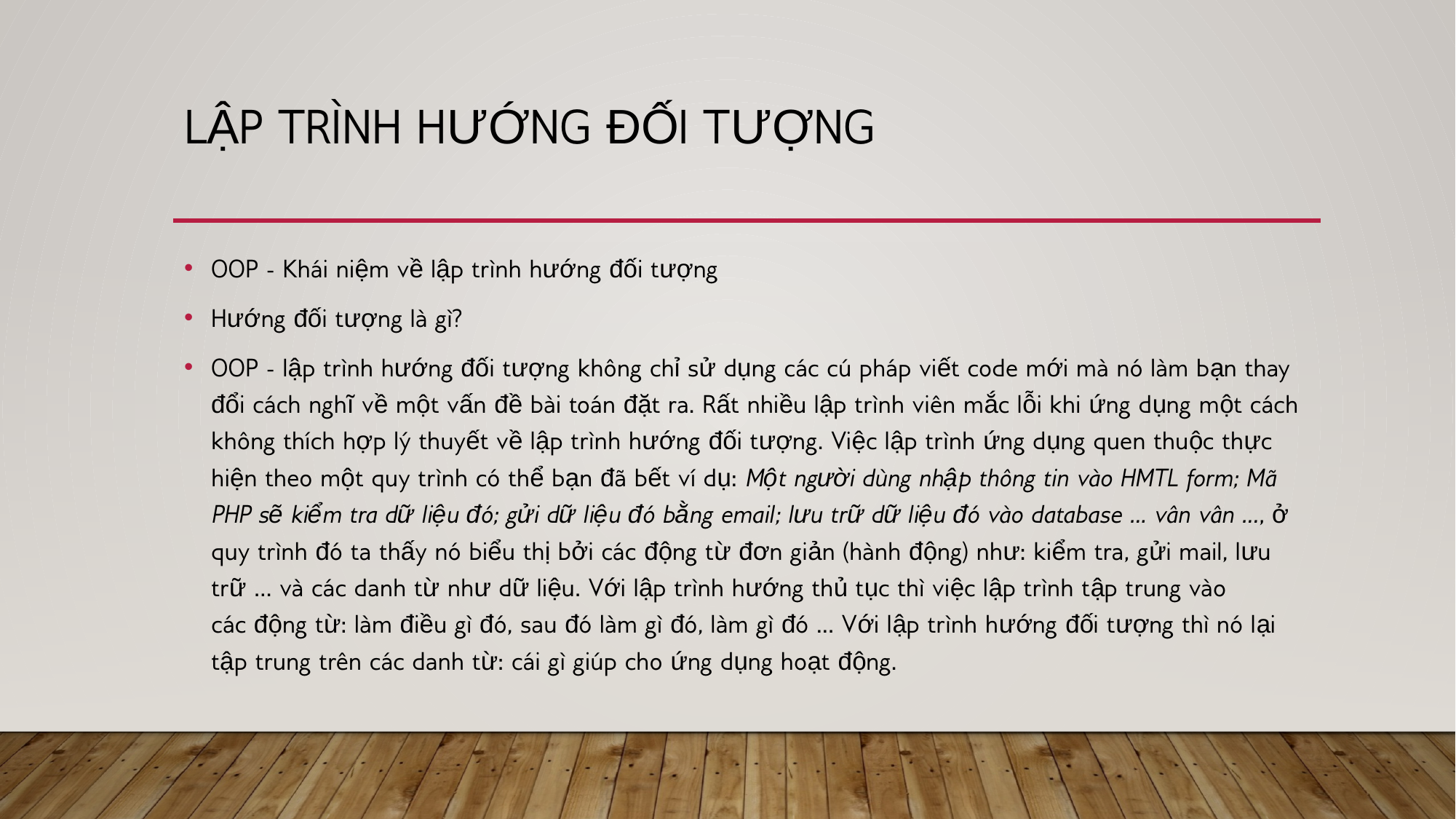

# Lập trình hướng đối tượng
OOP - Khái niệm về lập trình hướng đối tượng
Hướng đối tượng là gì?
OOP - lập trình hướng đối tượng không chỉ sử dụng các cú pháp viết code mới mà nó làm bạn thay đổi cách nghĩ về một vấn đề bài toán đặt ra. Rất nhiều lập trình viên mắc lỗi khi ứng dụng một cách không thích hợp lý thuyết về lập trình hướng đối tượng. Việc lập trình ứng dụng quen thuộc thực hiện theo một quy trình có thể bạn đã bết ví dụ: Một người dùng nhập thông tin vào HMTL form; Mã PHP sẽ kiểm tra dữ liệu đó; gửi dữ liệu đó bằng email; lưu trữ dữ liệu đó vào database ... vân vân ..., ở quy trình đó ta thấy nó biểu thị bởi các động từ đơn giản (hành động) như: kiểm tra, gửi mail, lưu trữ ... và các danh từ như dữ liệu. Với lập trình hướng thủ tục thì việc lập trình tập trung vào các động từ: làm điều gì đó, sau đó làm gì đó, làm gì đó ... Với lập trình hướng đối tượng thì nó lại tập trung trên các danh từ: cái gì giúp cho ứng dụng hoạt động.